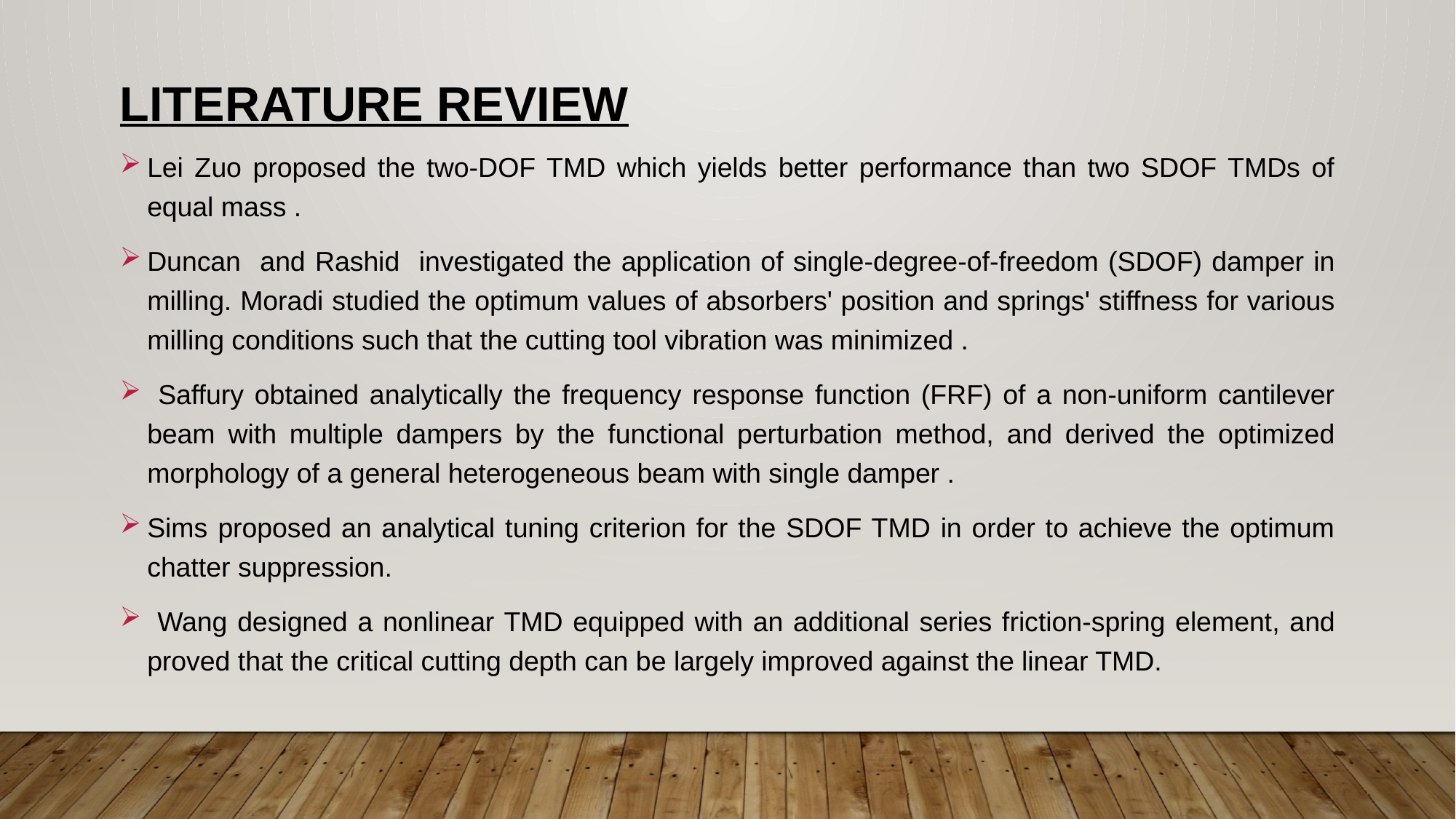

# Literature review
Lei Zuo proposed the two-DOF TMD which yields better performance than two SDOF TMDs of equal mass .
Duncan  and Rashid  investigated the application of single-degree-of-freedom (SDOF) damper in milling. Moradi studied the optimum values of absorbers' position and springs' stiffness for various milling conditions such that the cutting tool vibration was minimized .
 Saffury obtained analytically the frequency response function (FRF) of a non-uniform cantilever beam with multiple dampers by the functional perturbation method, and derived the optimized morphology of a general heterogeneous beam with single damper .
Sims proposed an analytical tuning criterion for the SDOF TMD in order to achieve the optimum chatter suppression.
 Wang designed a nonlinear TMD equipped with an additional series friction-spring element, and proved that the critical cutting depth can be largely improved against the linear TMD.